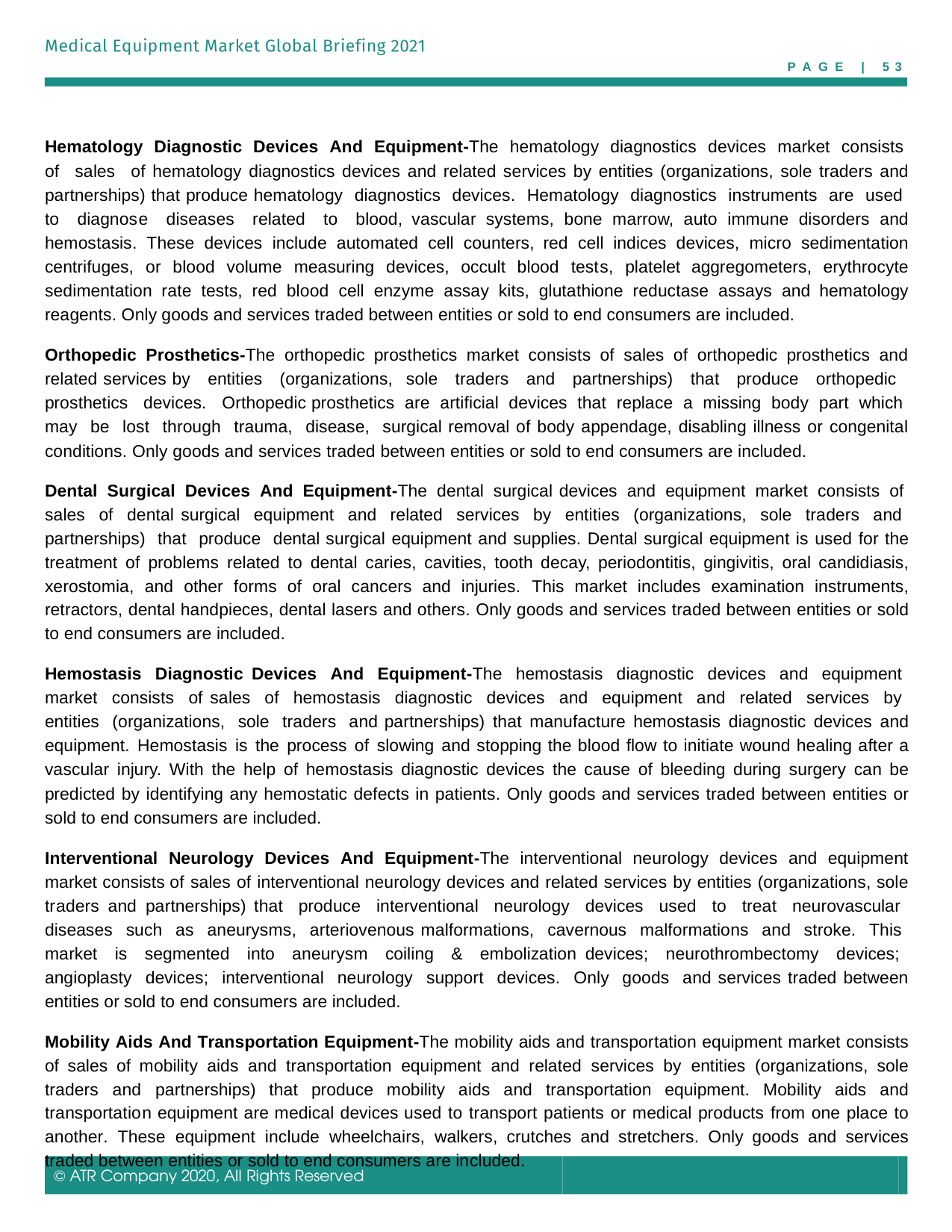

Medical Equipment Market Global Briefing 2021
P  A  G  E     |     5 3

Hematology  Diagnostic  Devices  And  Equipment-The  hematology  diagnostics  devices  market  consists  of  sales  of hematology diagnostics devices and related services by entities (organizations, sole traders and partnerships) that produce hematology  diagnostics  devices.  Hematology  diagnostics  instruments  are  used  to  diagnose  diseases  related  to  blood, vascular systems, bone marrow, auto immune disorders and hemostasis. These devices include automated cell counters, red cell indices devices, micro sedimentation centrifuges, or blood volume measuring devices, occult blood tests, platelet aggregometers, erythrocyte sedimentation rate tests, red blood cell enzyme assay kits, glutathione reductase assays and hematology reagents. Only goods and services traded between entities or sold to end consumers are included.

Orthopedic Prosthetics-The orthopedic prosthetics market consists of sales of orthopedic prosthetics and related services by   entities   (organizations,  sole   traders   and   partnerships)   that   produce   orthopedic   prosthetics   devices.   Orthopedic prosthetics  are  artificial  devices  that  replace  a  missing  body  part  which  may  be  lost  through  trauma,  disease,  surgical removal of body appendage, disabling illness or congenital conditions. Only goods and services traded between entities or sold to end consumers are included.

Dental  Surgical  Devices  And  Equipment-The  dental  surgical devices  and  equipment  market  consists  of  sales  of  dental surgical  equipment  and  related  services  by  entities  (organizations,  sole  traders  and  partnerships)  that  produce  dental surgical equipment and supplies. Dental surgical equipment is used for the treatment of problems related to dental caries, cavities, tooth decay, periodontitis, gingivitis, oral candidiasis, xerostomia, and other forms of oral cancers and injuries. This market includes examination instruments, retractors, dental handpieces, dental lasers and others. Only goods and services traded between entities or sold to end consumers are included.

Hemostasis  Diagnostic Devices  And  Equipment-The  hemostasis  diagnostic  devices  and  equipment  market  consists  of sales  of  hemostasis  diagnostic  devices  and  equipment  and  related  services  by  entities  (organizations,  sole  traders  and partnerships) that manufacture hemostasis diagnostic devices and equipment. Hemostasis is the process of slowing and stopping the blood flow to initiate wound healing after a vascular injury. With the help of hemostasis diagnostic devices the cause of bleeding during surgery can be predicted by identifying any hemostatic defects in patients. Only goods and services traded between entities or sold to end consumers are included.

Interventional Neurology Devices And Equipment-The interventional neurology devices and equipment market consists of sales of interventional neurology devices and related services by entities (organizations, sole traders and partnerships) that  produce  interventional  neurology  devices  used  to  treat  neurovascular  diseases  such  as  aneurysms,  arteriovenous malformations,  cavernous  malformations  and  stroke.  This  market  is  segmented  into  aneurysm  coiling  &  embolization devices;  neurothrombectomy  devices;  angioplasty  devices;  interventional  neurology  support  devices.  Only  goods  and services traded between entities or sold to end consumers are included.

Mobility Aids And Transportation Equipment-The mobility aids and transportation equipment market consists of sales of mobility aids and transportation equipment and related services by entities (organizations, sole traders and partnerships) that produce mobility aids and transportation equipment. Mobility aids and transportation equipment are medical devices used to transport patients or medical products from one place to another. These equipment include wheelchairs, walkers, crutches and stretchers. Only goods and services traded between entities or sold to end consumers are included.

© ATR Company 2020, All Rights Reserved